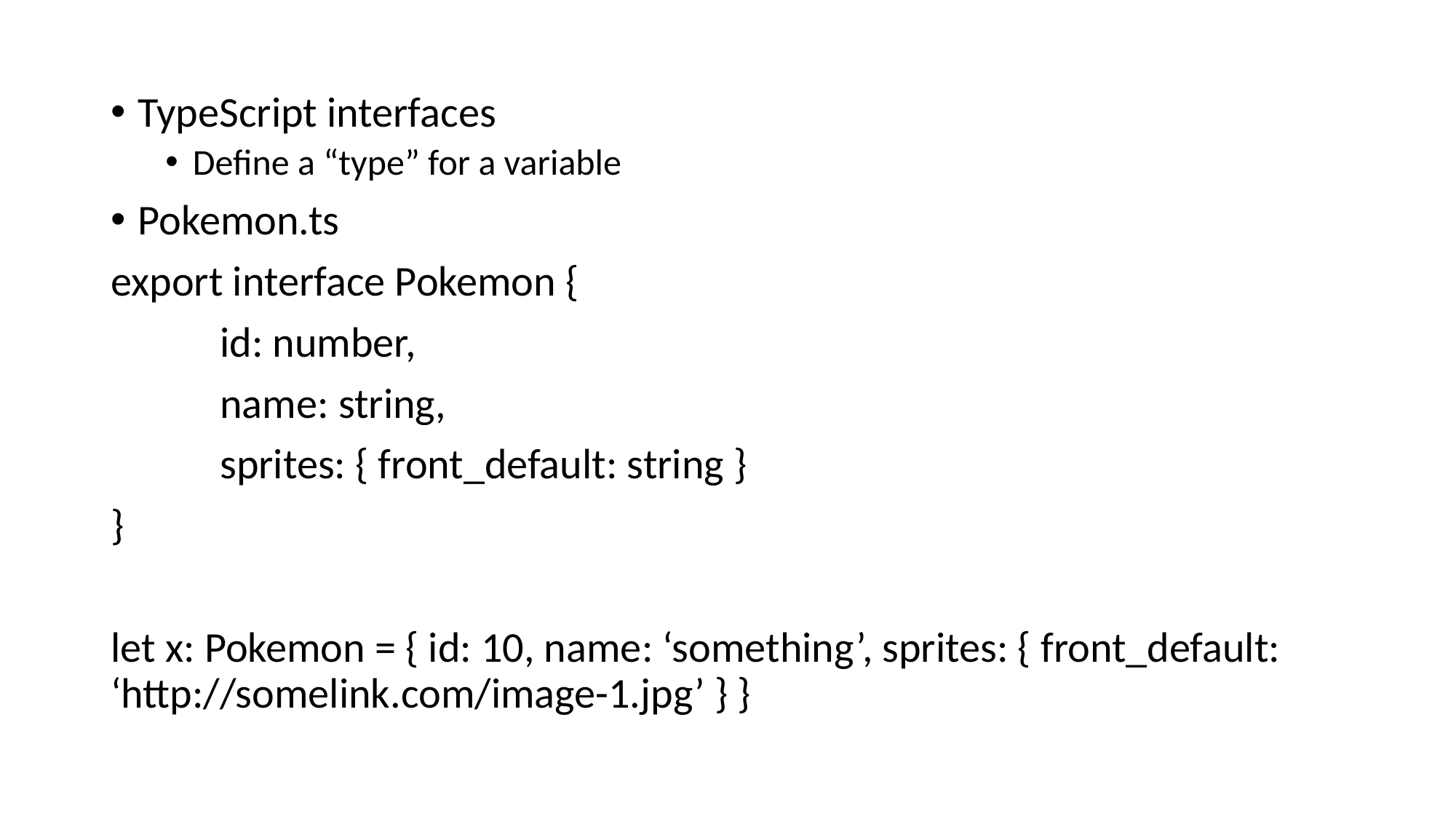

TypeScript interfaces
Define a “type” for a variable
Pokemon.ts
export interface Pokemon {
	id: number,
	name: string,
	sprites: { front_default: string }
}

let x: Pokemon = { id: 10, name: ‘something’, sprites: { front_default: ‘http://somelink.com/image-1.jpg’ } }